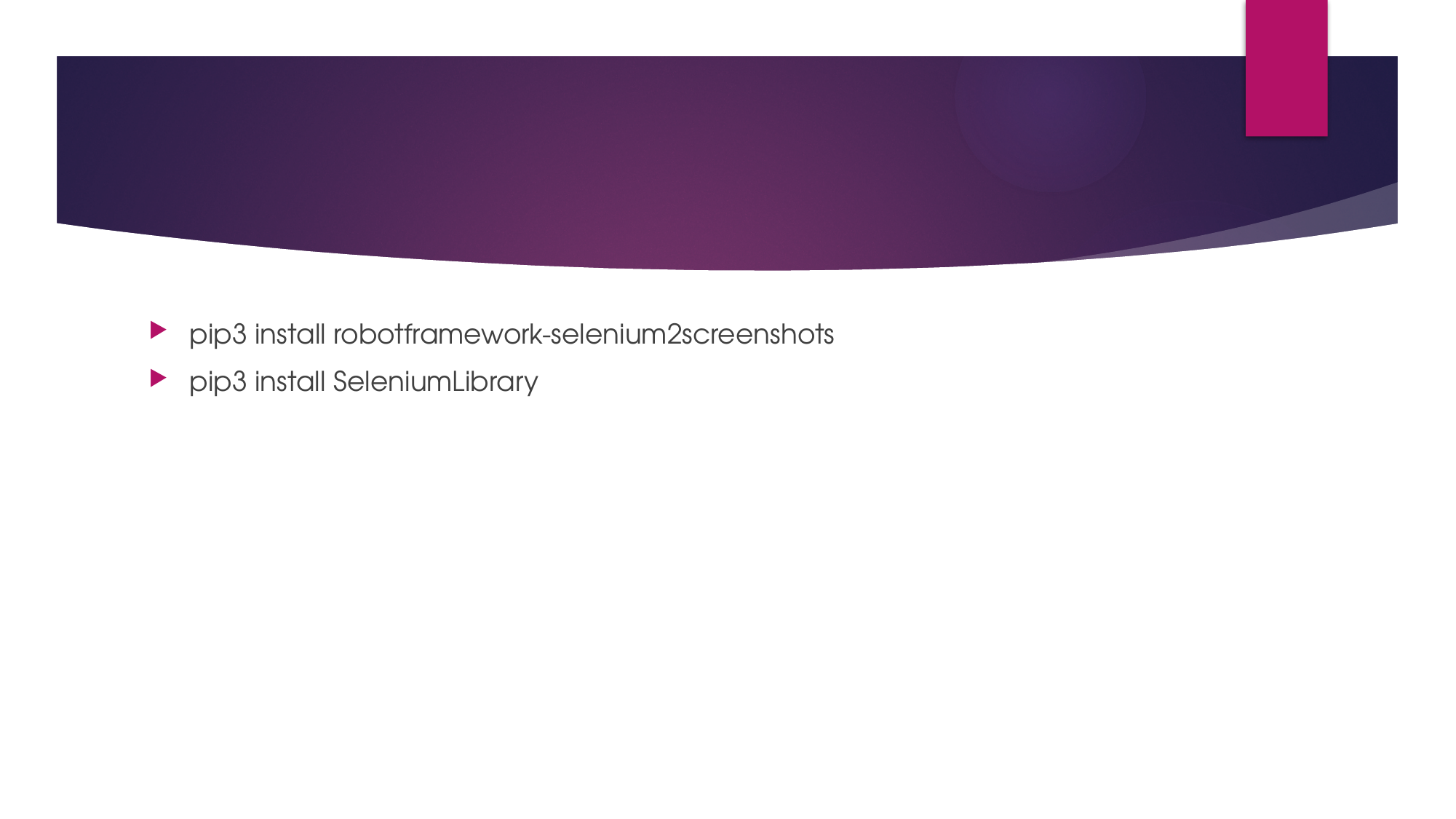

#
pip3 install robotframework-selenium2screenshots
pip3 install SeleniumLibrary